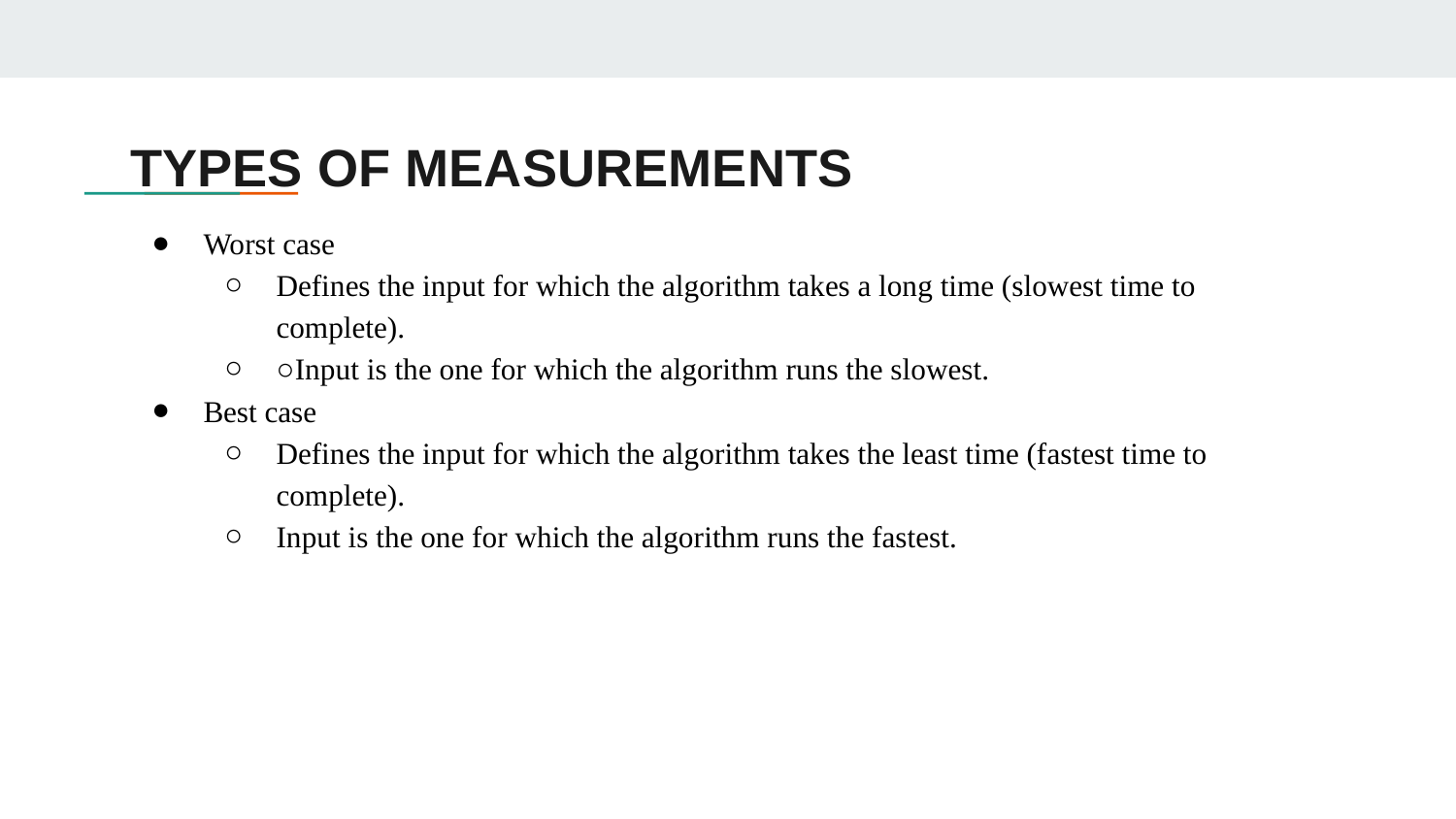

# TYPES OF MEASUREMENTS
Worst case
Defines the input for which the algorithm takes a long time (slowest time to complete).
○Input is the one for which the algorithm runs the slowest.
Best case
Defines the input for which the algorithm takes the least time (fastest time to complete).
Input is the one for which the algorithm runs the fastest.